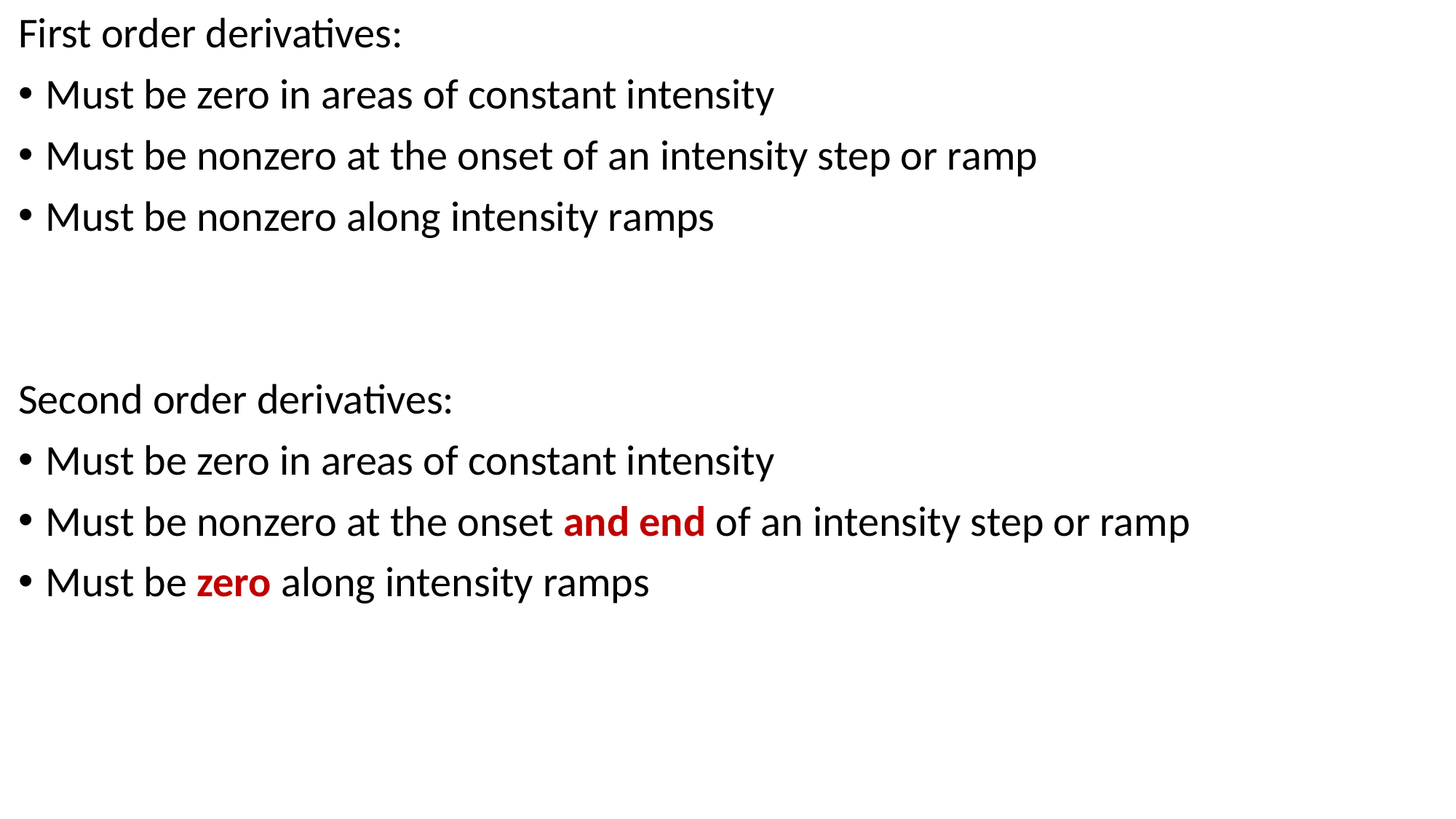

First order derivatives:
Must be zero in areas of constant intensity
Must be nonzero at the onset of an intensity step or ramp
Must be nonzero along intensity ramps

Second order derivatives:
Must be zero in areas of constant intensity
Must be nonzero at the onset and end of an intensity step or ramp
Must be zero along intensity ramps